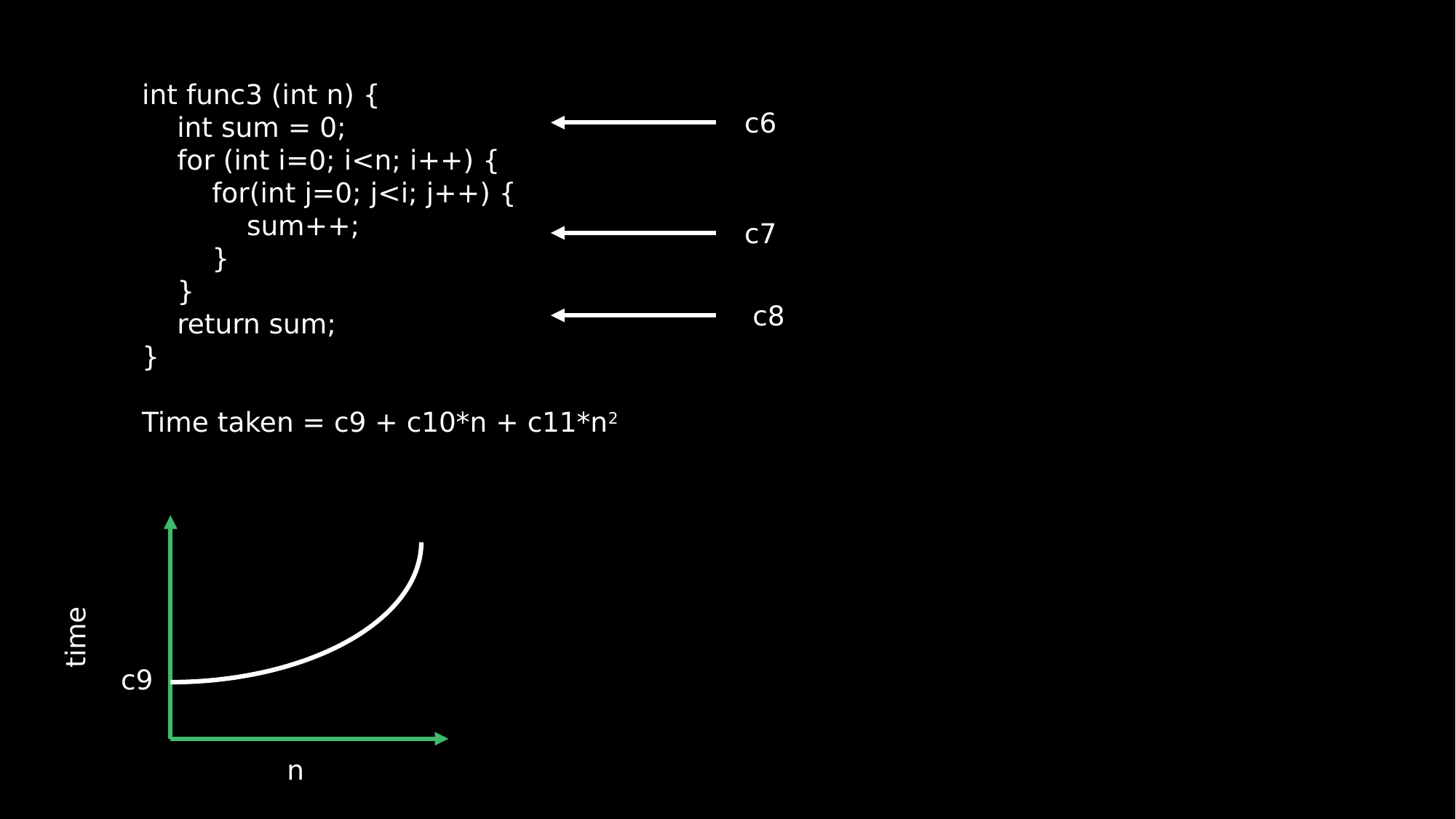

int func3 (int n) {
    int sum = 0;
    for (int i=0; i<n; i++) {
        for(int j=0; j<i; j++) {
            sum++;
        }
    }
    return sum;
}

Time taken = c9 + c10*n + c11*n2
c6
c7

c8
time
c9
n